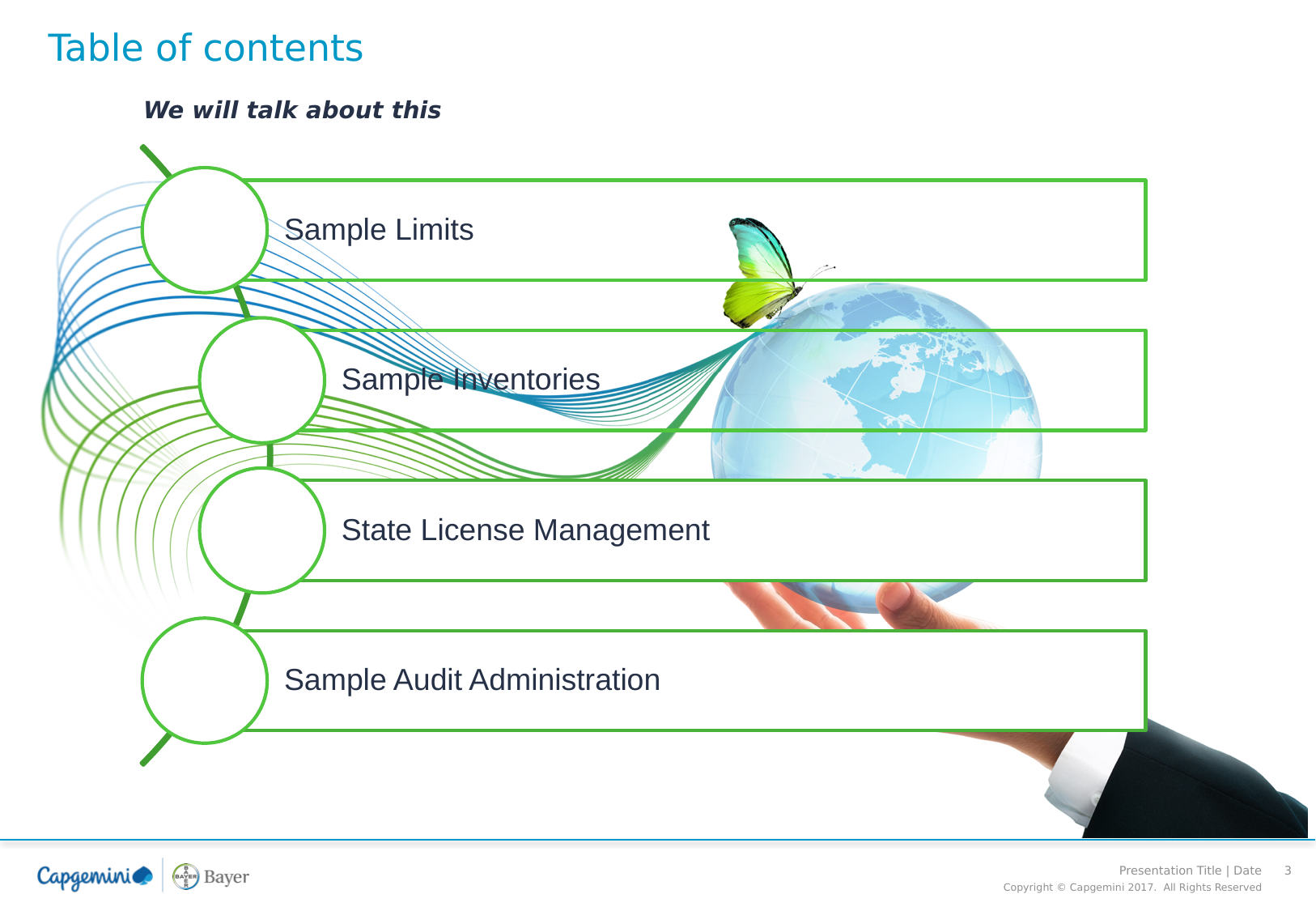

# Table of contents
We will talk about this
Sample Limits
Sample Inventories
State License Management
Sample Audit Administration